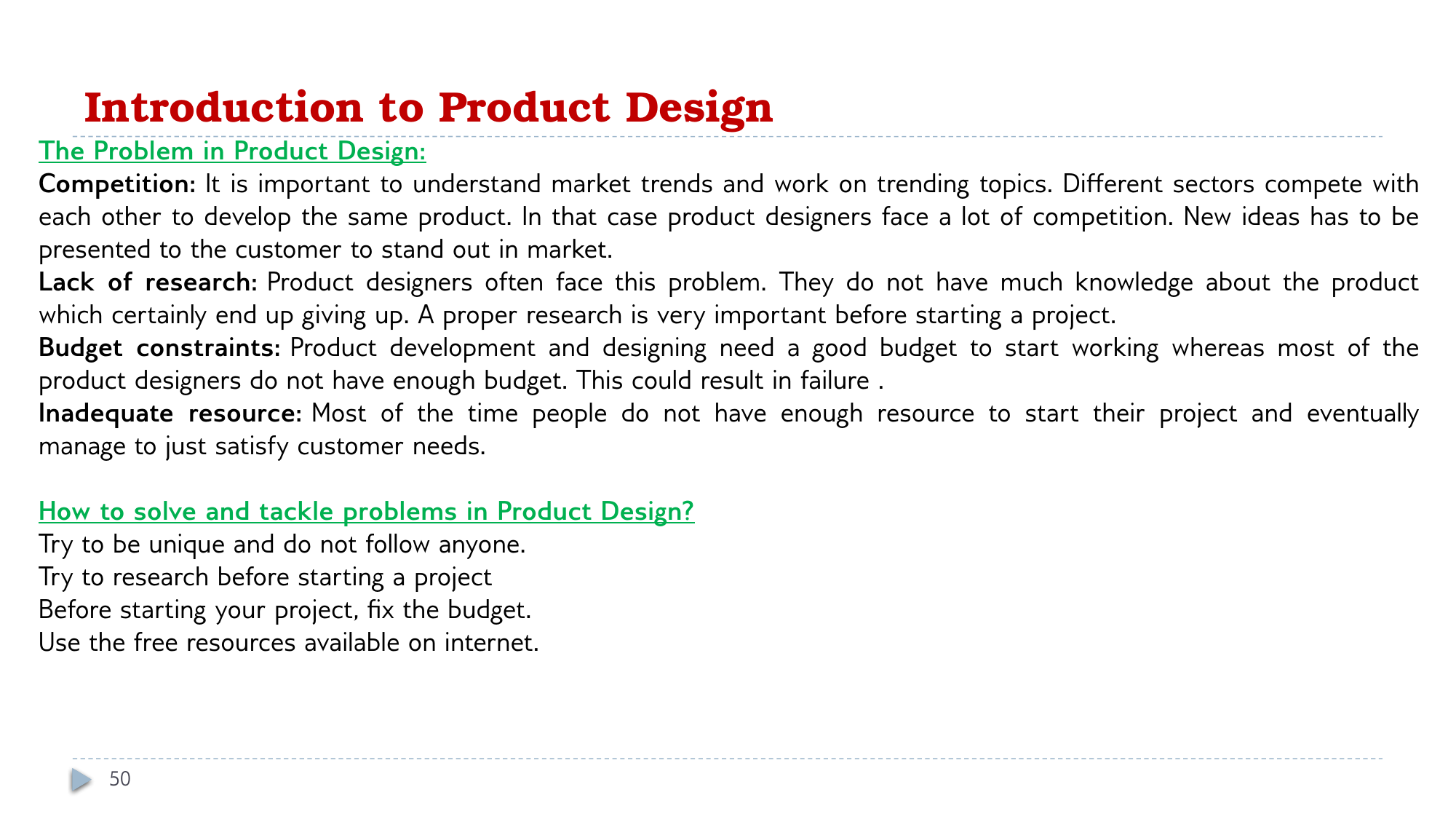

# Introduction to Product Design
The Problem in Product Design:
Competition: It is important to understand market trends and work on trending topics. Different sectors compete with each other to develop the same product. In that case product designers face a lot of competition. New ideas has to be presented to the customer to stand out in market.
Lack of research: Product designers often face this problem. They do not have much knowledge about the product which certainly end up giving up. A proper research is very important before starting a project.
Budget constraints: Product development and designing need a good budget to start working whereas most of the product designers do not have enough budget. This could result in failure .
Inadequate resource: Most of the time people do not have enough resource to start their project and eventually manage to just satisfy customer needs.

How to solve and tackle problems in Product Design?
Try to be unique and do not follow anyone.
Try to research before starting a project
Before starting your project, fix the budget.
Use the free resources available on internet.

50